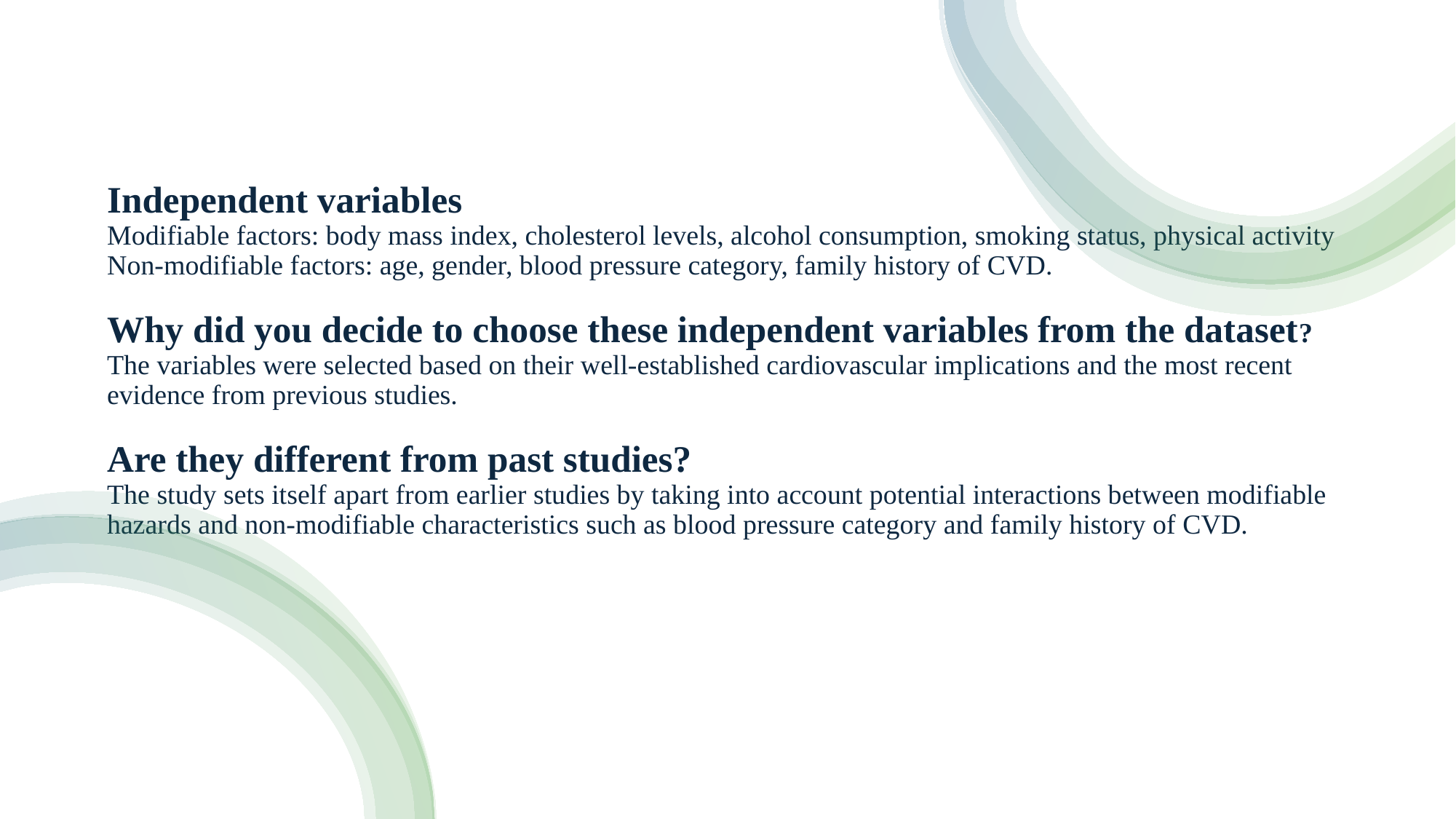

# Independent variables Modifiable factors: body mass index, cholesterol levels, alcohol consumption, smoking status, physical activity Non-modifiable factors: age, gender, blood pressure category, family history of CVD. Why did you decide to choose these independent variables from the dataset? The variables were selected based on their well-established cardiovascular implications and the most recent evidence from previous studies. Are they different from past studies? The study sets itself apart from earlier studies by taking into account potential interactions between modifiable hazards and non-modifiable characteristics such as blood pressure category and family history of CVD.